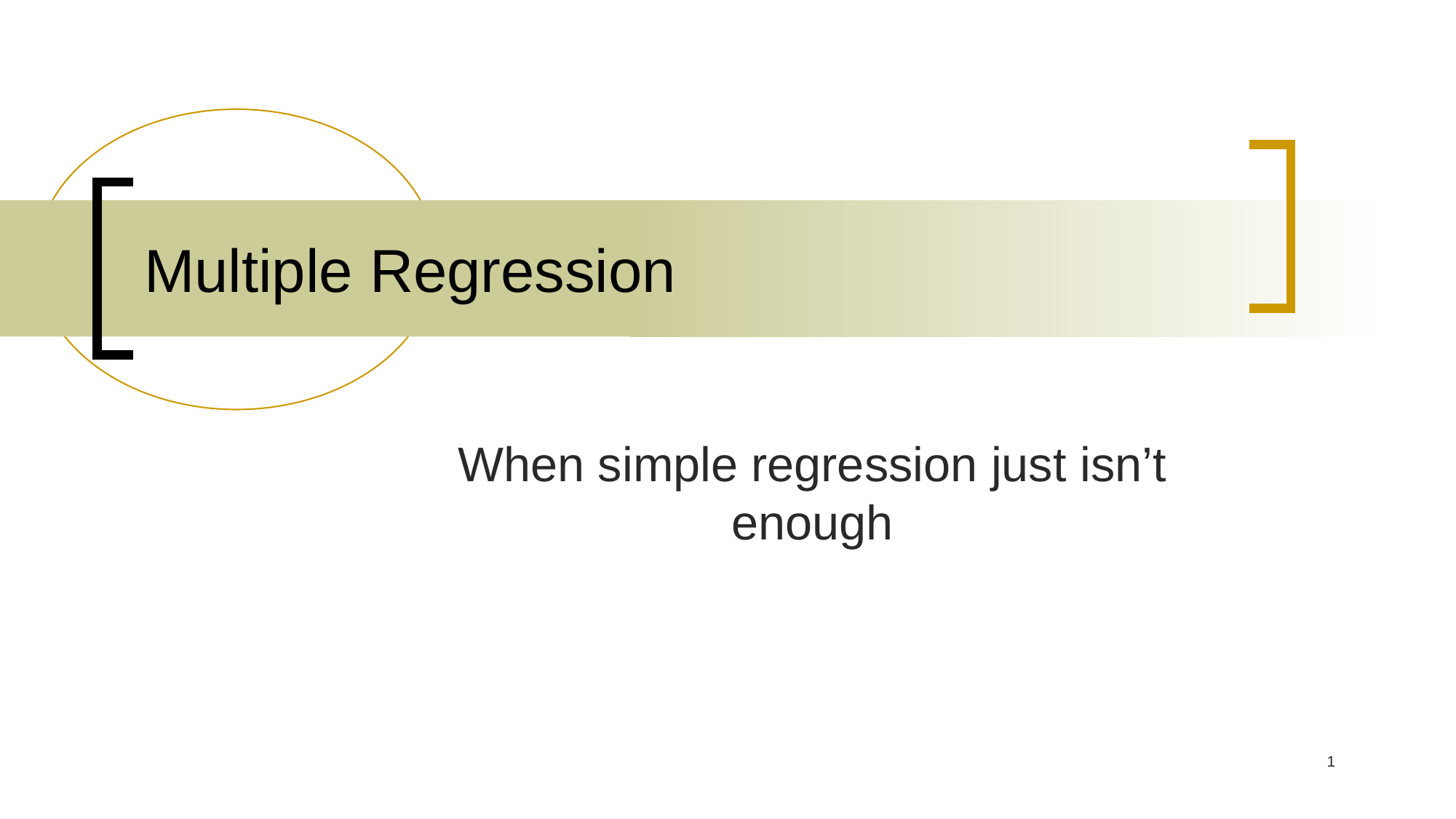

# Multiple Regression
When simple regression just isn’t enough
1